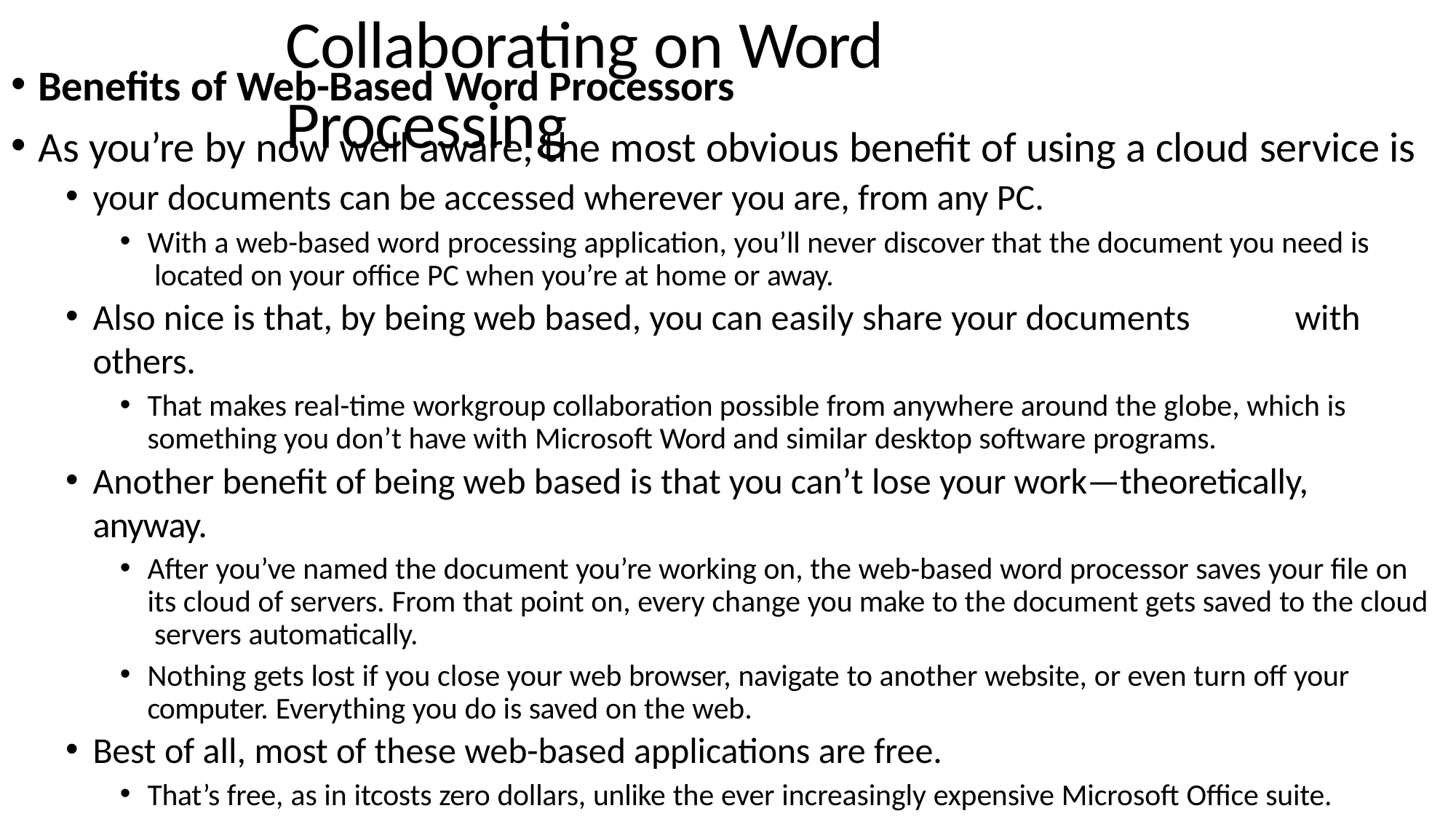

# Collaborating on Word Processing
Benefits of Web-Based Word Processors
As you’re by now well aware, the most obvious benefit of using a cloud service is
your documents can be accessed wherever you are, from any PC.
With a web-based word processing application, you’ll never discover that the document you need is  located on your office PC when you’re at home or away.
Also nice is that, by being web based, you can easily share your documents	with others.
That makes real-time workgroup collaboration possible from anywhere around the globe, which is  something you don’t have with Microsoft Word and similar desktop software programs.
Another benefit of being web based is that you can’t lose your work—theoretically, anyway.
After you’ve named the document you’re working on, the web-based word processor saves your file on  its cloud of servers. From that point on, every change you make to the document gets saved to the cloud  servers automatically.
Nothing gets lost if you close your web browser, navigate to another website, or even turn off your  computer. Everything you do is saved on the web.
Best of all, most of these web-based applications are free.
That’s free, as in itcosts zero dollars, unlike the ever increasingly expensive Microsoft Office suite.
Being free makes it easy to take for a test drive, and even easier to add to your bag of applications.